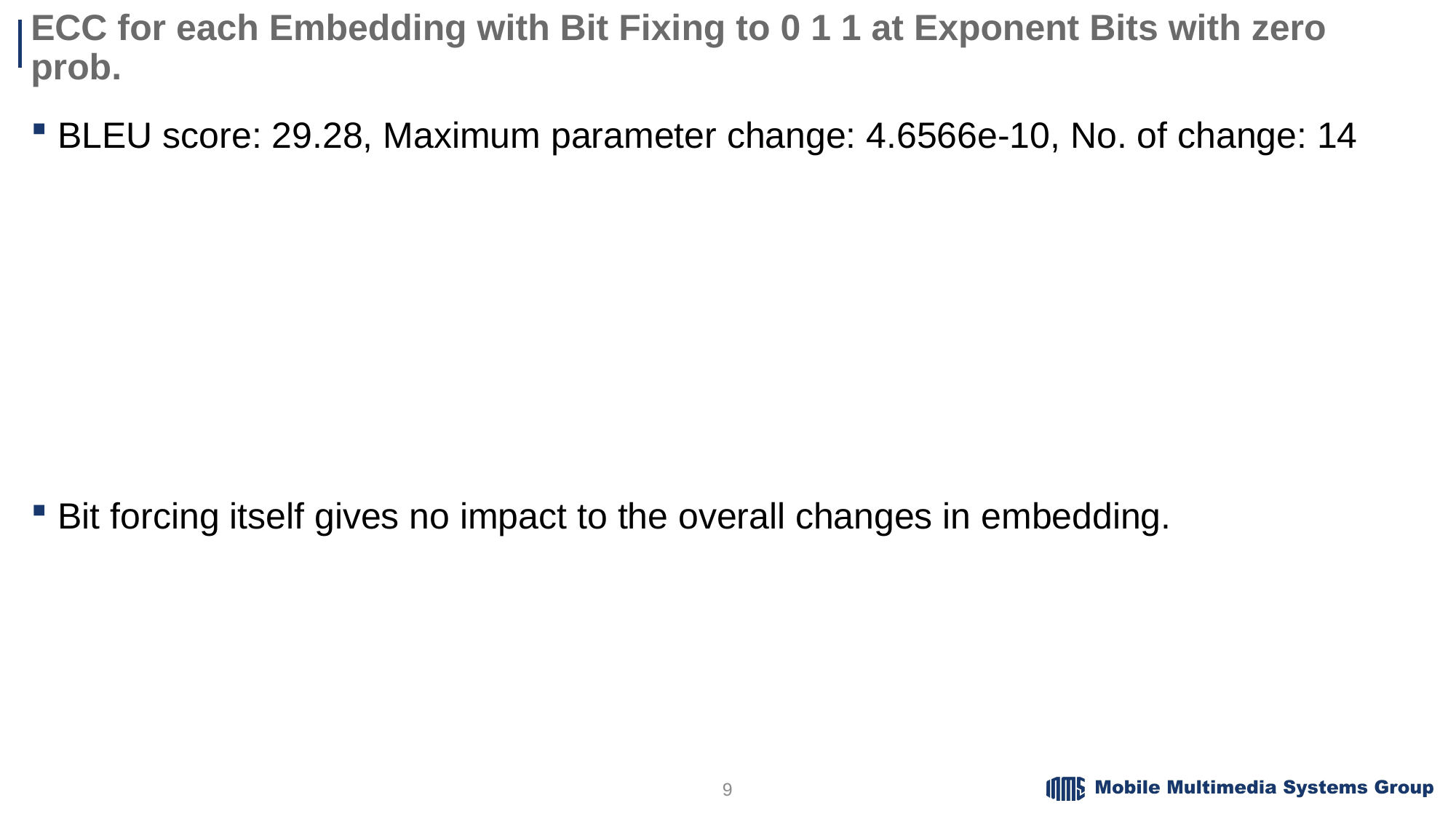

# ECC for each Embedding with Bit Fixing to 0 1 1 at Exponent Bits with zero prob.
BLEU score: 29.28, Maximum parameter change: 4.6566e-10, No. of change: 14

Bit forcing itself gives no impact to the overall changes in embedding.
9